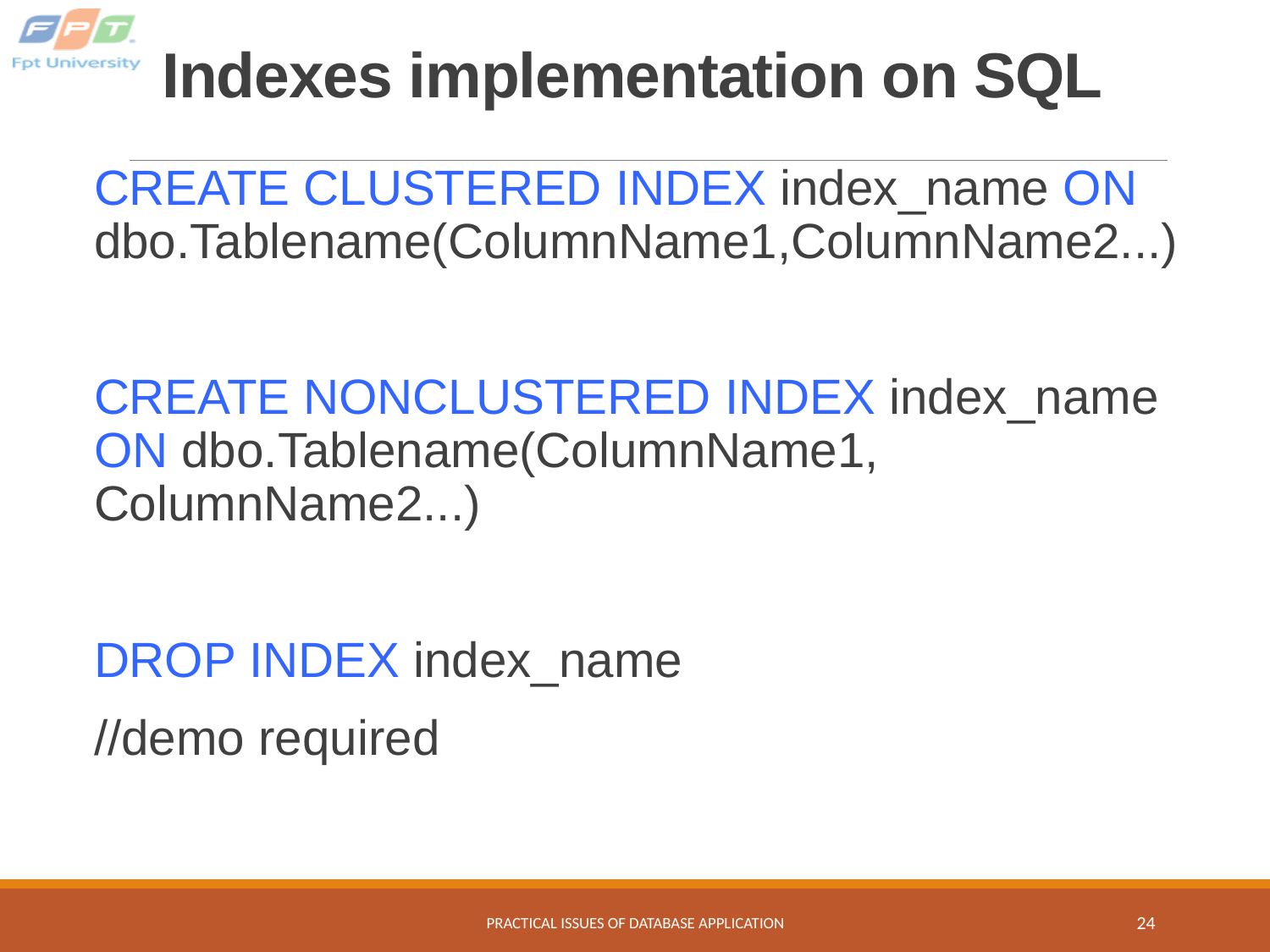

# Indexes implementation on SQL
CREATE CLUSTERED INDEX index_name ON dbo.Tablename(ColumnName1,ColumnName2...)

CREATE NONCLUSTERED INDEX index_name ON dbo.Tablename(ColumnName1, ColumnName2...)

DROP INDEX index_name
//demo required
Practical Issues of database application
24